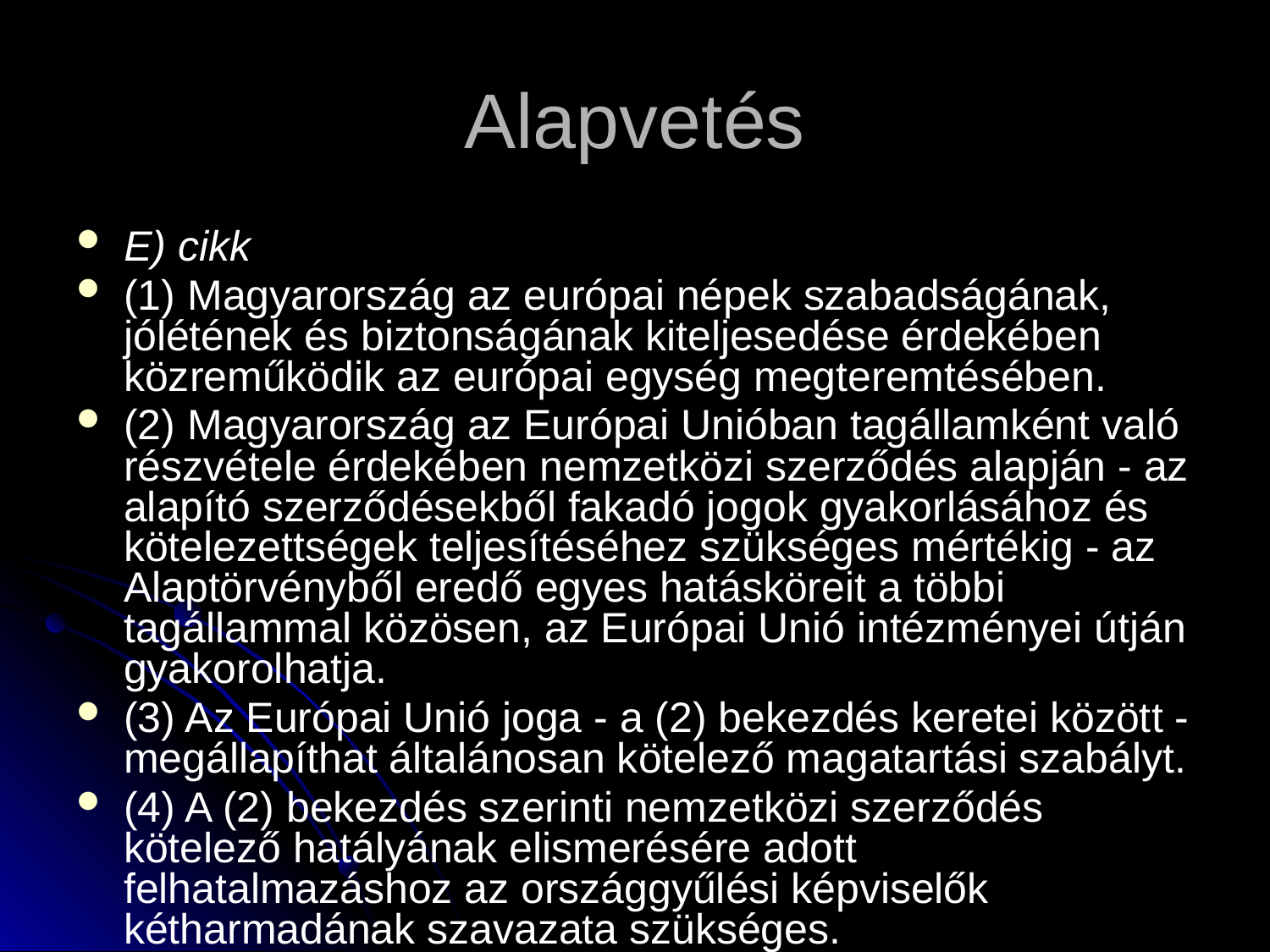

# Alapvetés
E) cikk
(1) Magyarország az európai népek szabadságának, jólétének és biztonságának kiteljesedése érdekében közreműködik az európai egység megteremtésében.
(2) Magyarország az Európai Unióban tagállamként való részvétele érdekében nemzetközi szerződés alapján - az alapító szerződésekből fakadó jogok gyakorlásához és kötelezettségek teljesítéséhez szükséges mértékig - az Alaptörvényből eredő egyes hatásköreit a többi tagállammal közösen, az Európai Unió intézményei útján gyakorolhatja.
(3) Az Európai Unió joga - a (2) bekezdés keretei között - megállapíthat általánosan kötelező magatartási szabályt.
(4) A (2) bekezdés szerinti nemzetközi szerződés kötelező hatályának elismerésére adott felhatalmazáshoz az országgyűlési képviselők kétharmadának szavazata szükséges.